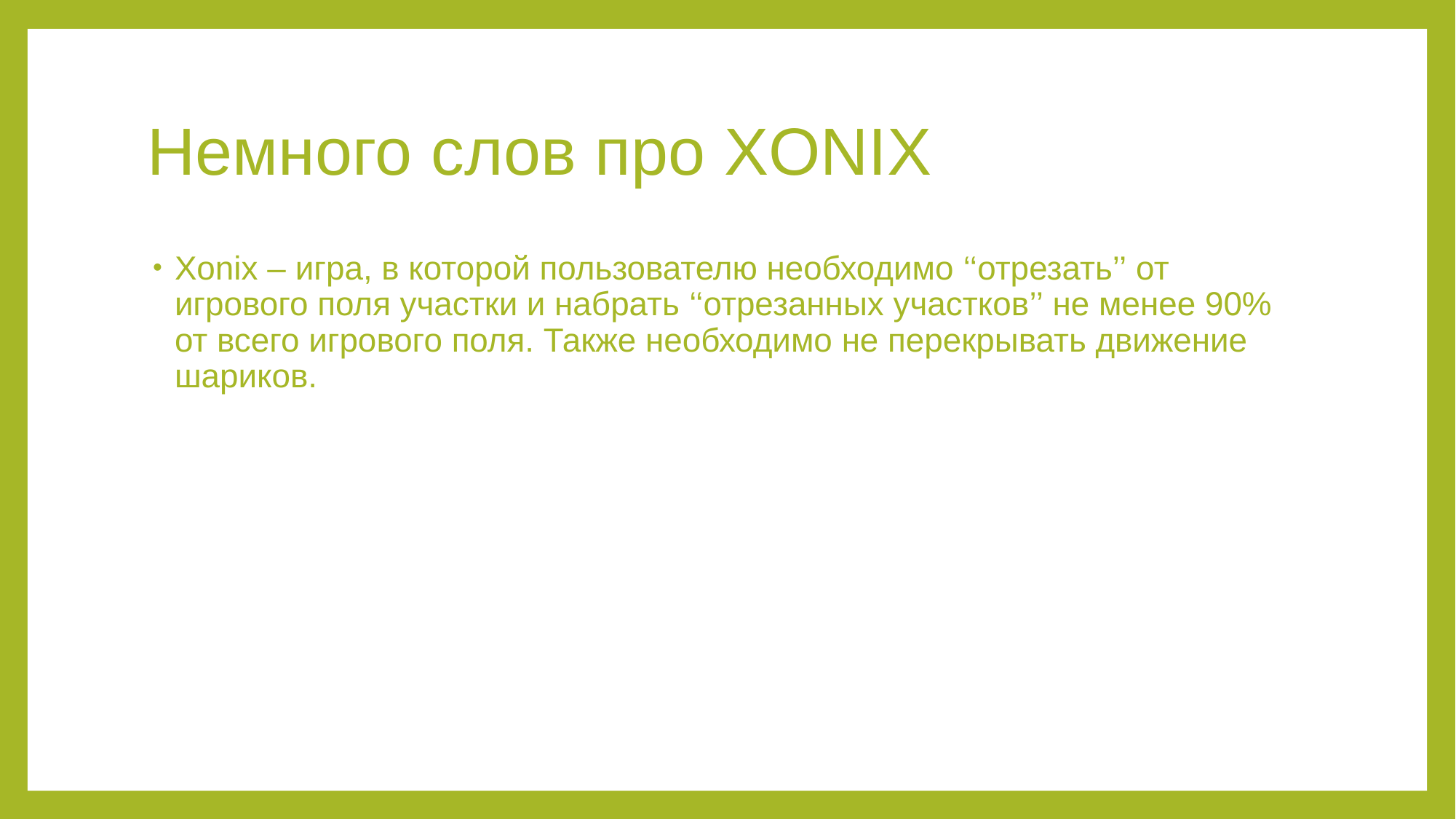

# Немного слов про XONIX
Xonix – игра, в которой пользователю необходимо ‘‘отрезать’’ от игрового поля участки и набрать ‘‘отрезанных участков’’ не менее 90% от всего игрового поля. Также необходимо не перекрывать движение шариков.